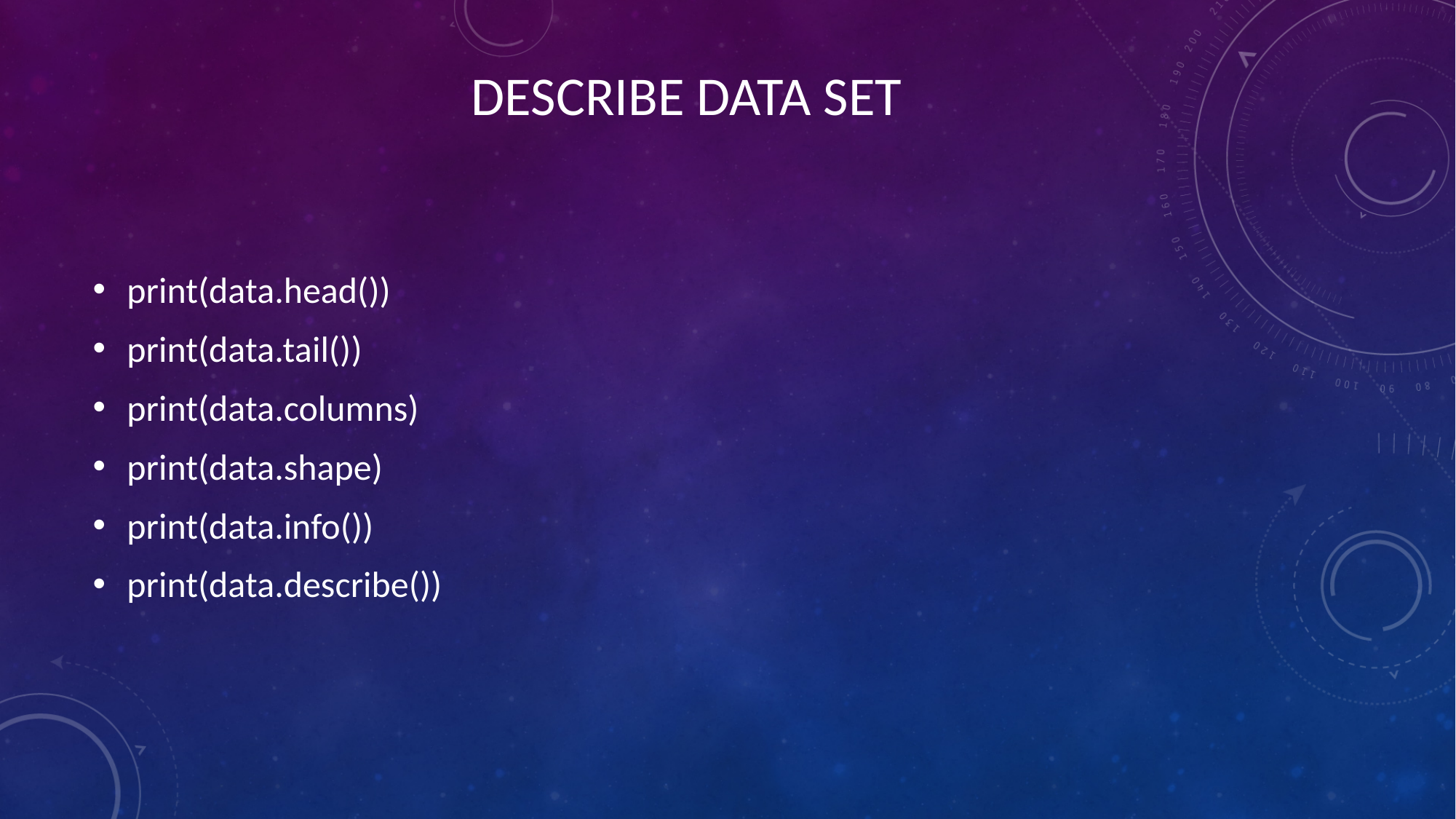

# Describe Data Set
print(data.head())
print(data.tail())
print(data.columns)
print(data.shape)
print(data.info())
print(data.describe())